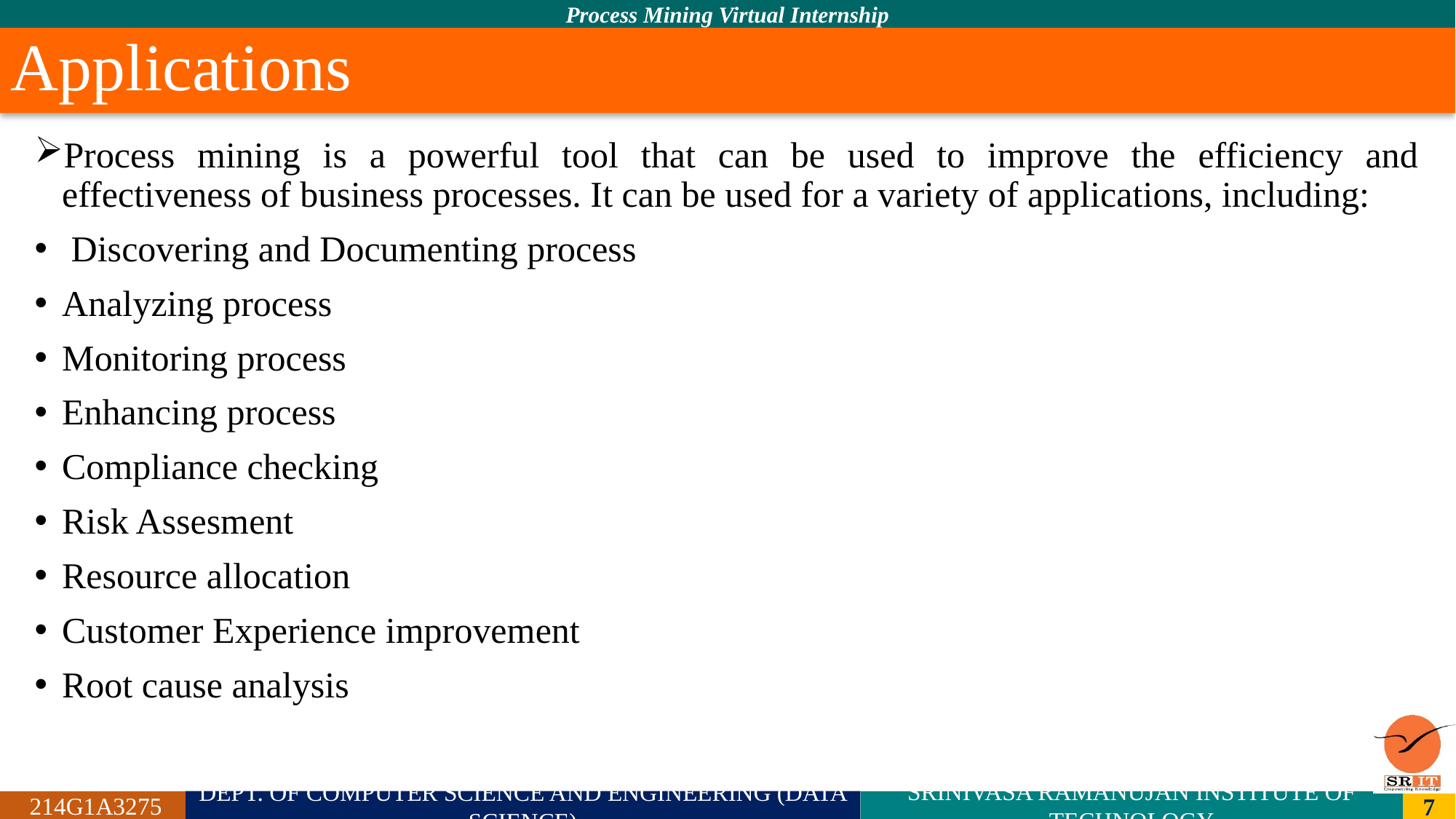

# Applications
Process mining is a powerful tool that can be used to improve the efficiency and effectiveness of business processes. It can be used for a variety of applications, including:
 Discovering and Documenting process
Analyzing process
Monitoring process
Enhancing process
Compliance checking
Risk Assesment
Resource allocation
Customer Experience improvement
Root cause analysis